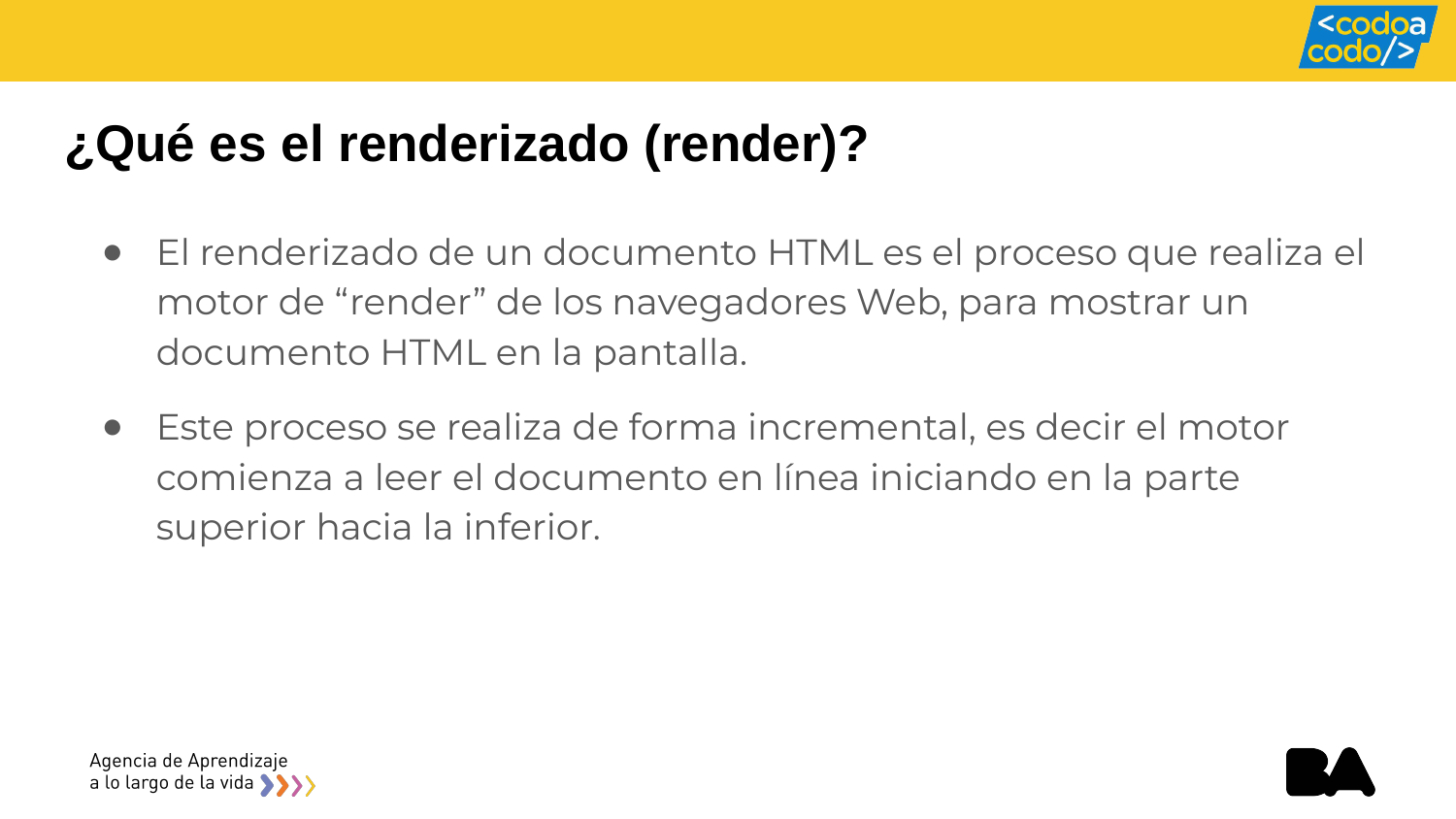

# ¿Qué es el renderizado (render)?
El renderizado de un documento HTML es el proceso que realiza el motor de “render” de los navegadores Web, para mostrar un documento HTML en la pantalla.
Este proceso se realiza de forma incremental, es decir el motor comienza a leer el documento en línea iniciando en la parte superior hacia la inferior.